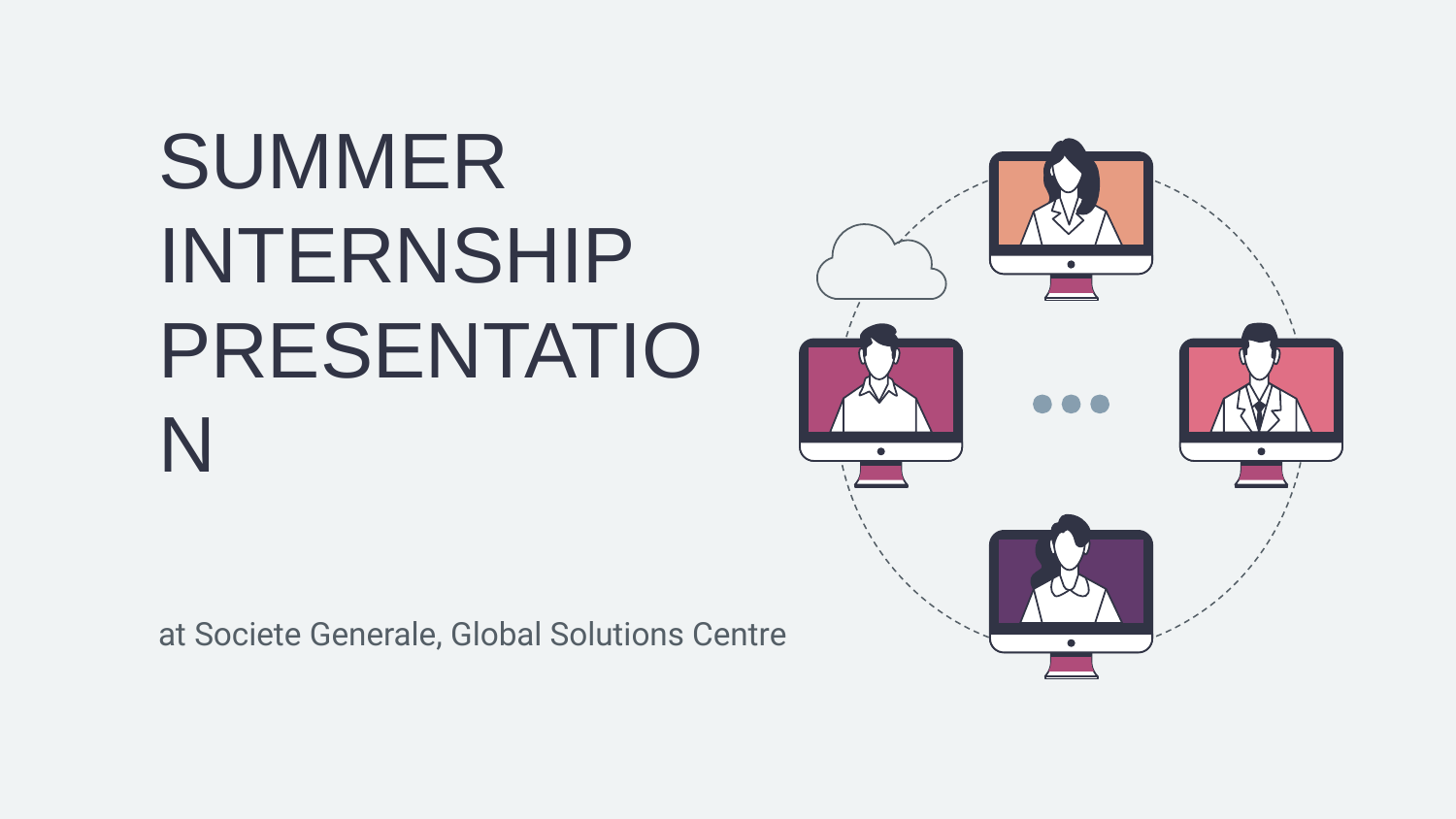

# SUMMER INTERNSHIP PRESENTATION

at Societe Generale, Global Solutions Centre